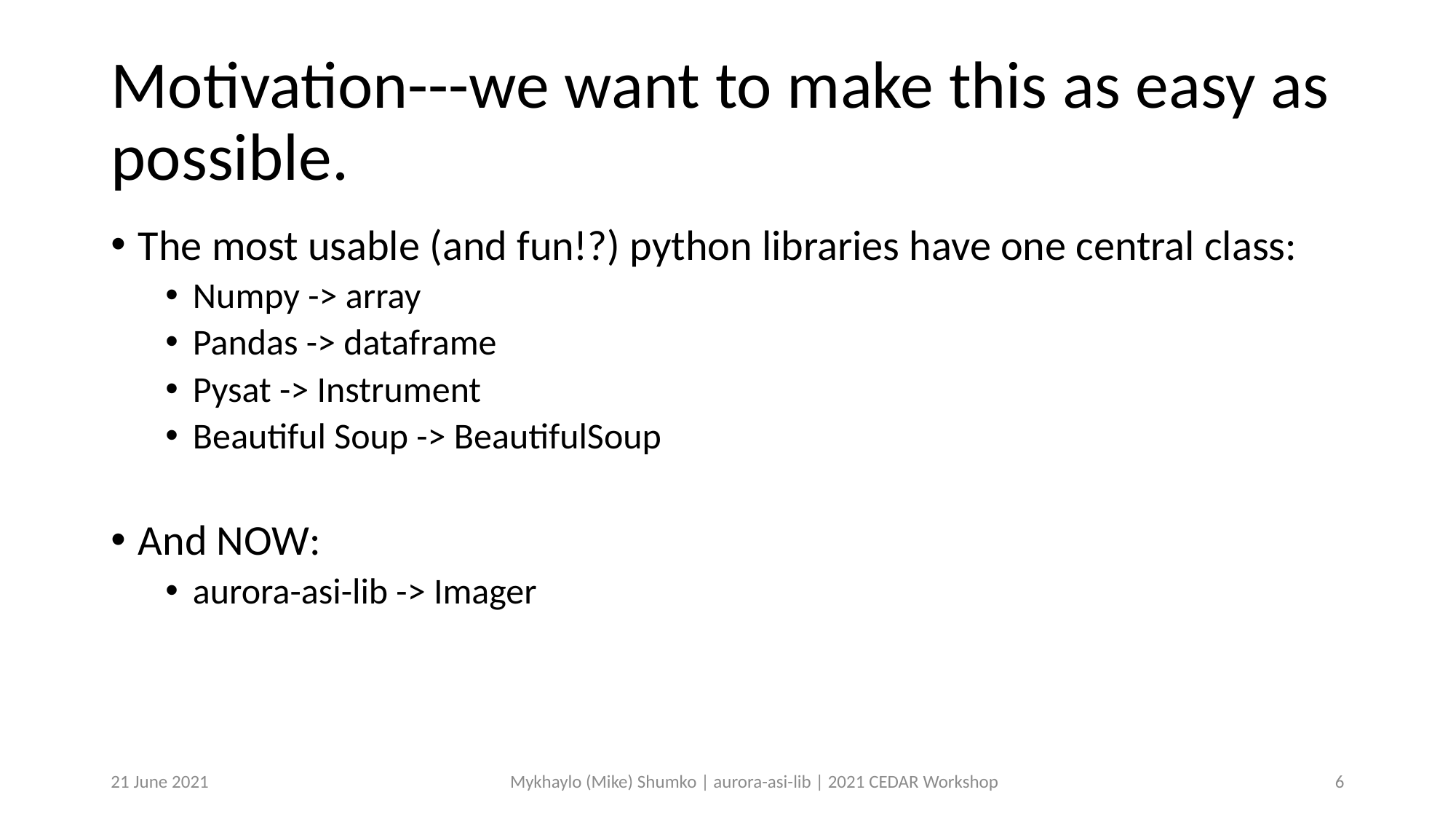

# Motivation---we want to make this as easy as possible.
The most usable (and fun!?) python libraries have one central class:
Numpy -> array
Pandas -> dataframe
Pysat -> Instrument
Beautiful Soup -> BeautifulSoup

And NOW:
aurora-asi-lib -> Imager
21 June 2021
Mykhaylo (Mike) Shumko | aurora-asi-lib | 2021 CEDAR Workshop
6